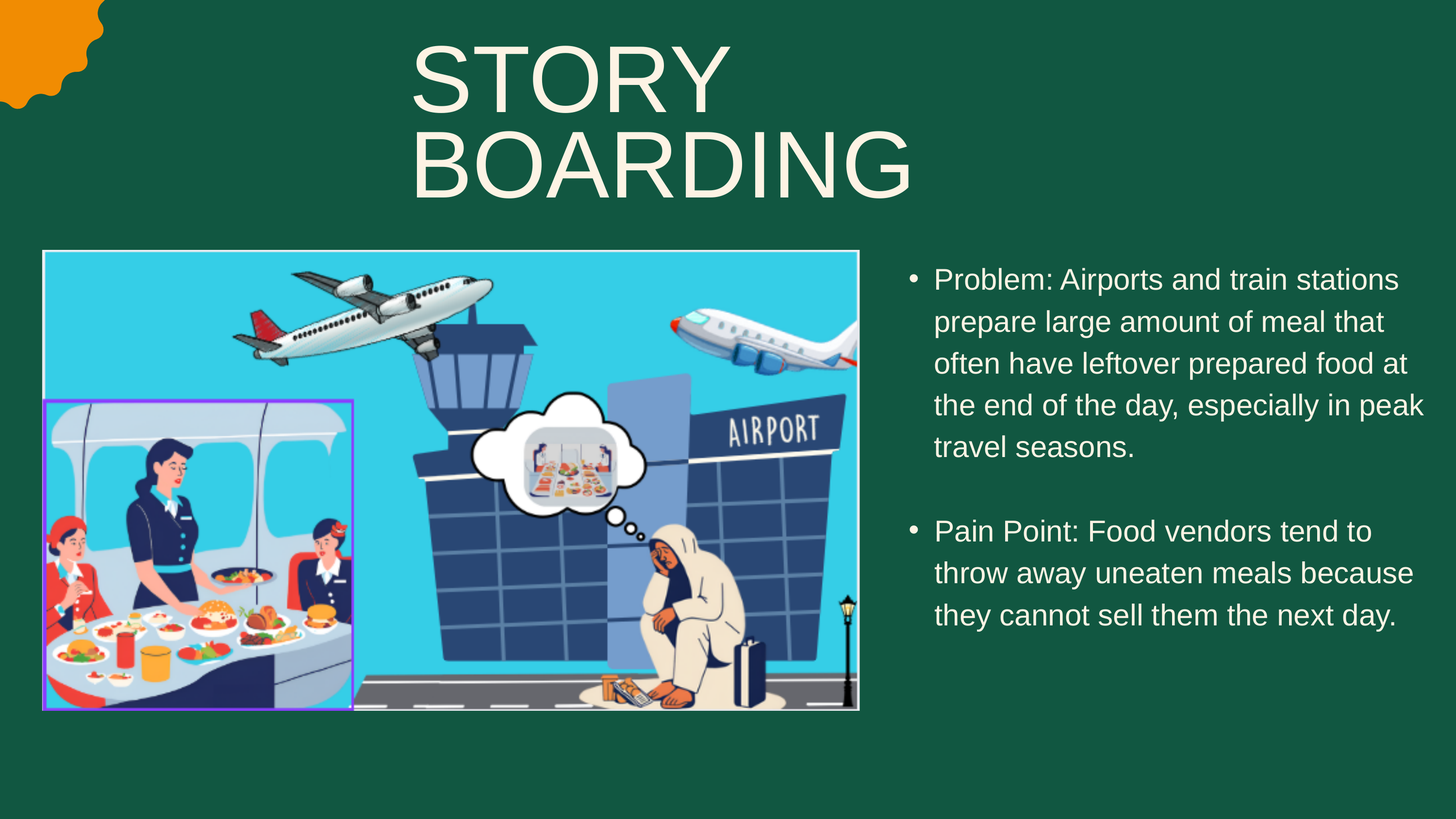

STORY BOARDING

Problem: Airports and train stations prepare large amount of meal that often have leftover prepared food at the end of the day, especially in peak travel seasons.

Pain Point: Food vendors tend to throw away uneaten meals because they cannot sell them the next day.